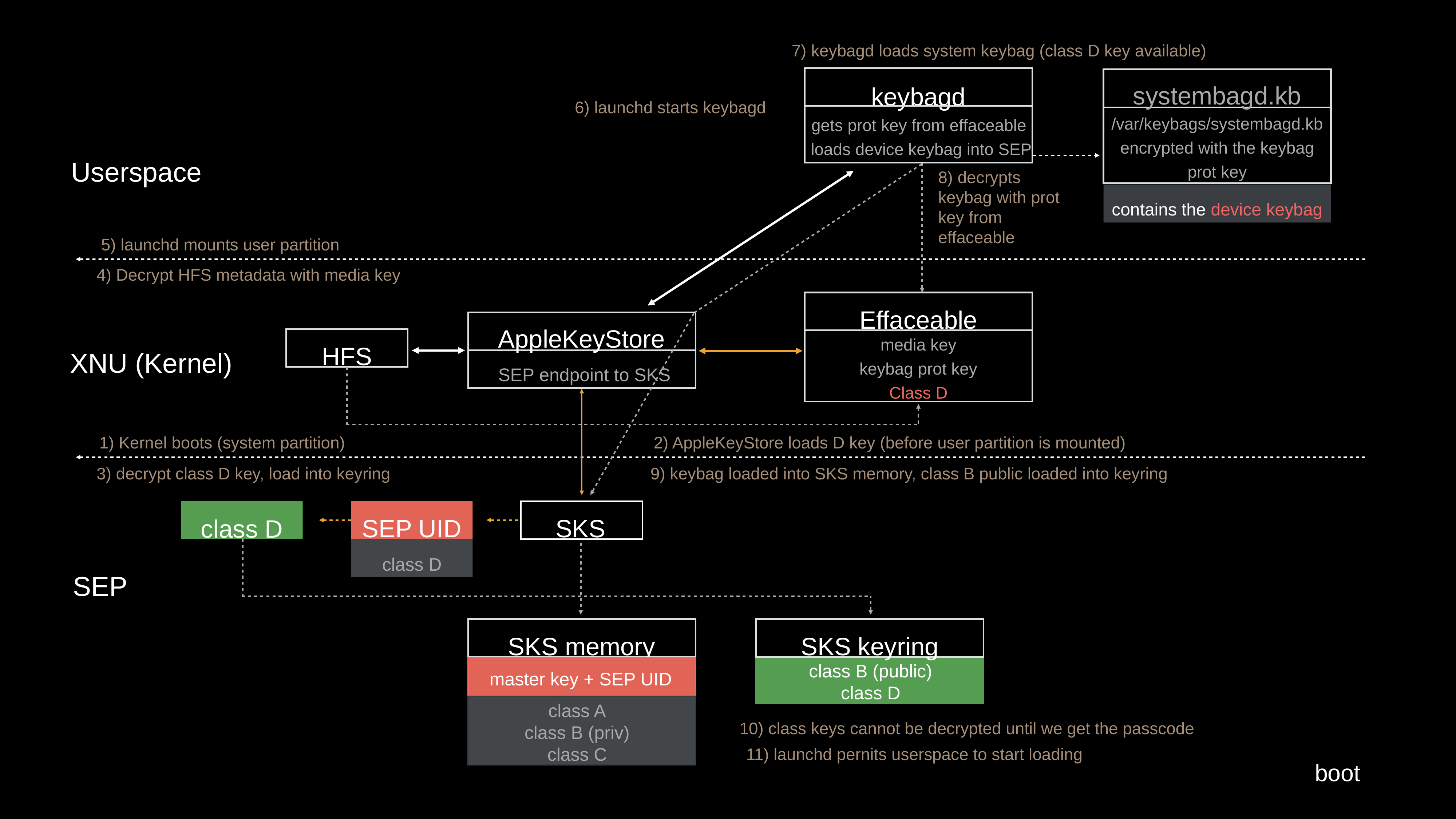

7) keybagd loads system keybag (class D key available)

systembagd.kb
keybagd
6) launchd starts keybagd

gets prot key from effaceable
loads device keybag into SEP
/var/keybags/systembagd.kb
encrypted with the keybag
prot key
Userspace

8) decrypts keybag with prot key from effaceable

contains the device keybag
5) launchd mounts user partition

4) Decrypt HFS metadata with media key

Effaceable

AppleKeyStore

HFS

media key
keybag prot key
Class D
XNU (Kernel)

SEP endpoint to SKS

1) Kernel boots (system partition)
2) AppleKeyStore loads D key (before user partition is mounted)

3) decrypt class D key, load into keyring
9) keybag loaded into SKS memory, class B public loaded into keyring

SKS
SEP UID
class D

class D
SEP

SKS memory
SKS keyring
class B (public)
class D

master key + SEP UID

class A
class B (priv)
class C
10) class keys cannot be decrypted until we get the passcode
11) launchd pernits userspace to start loading
boot